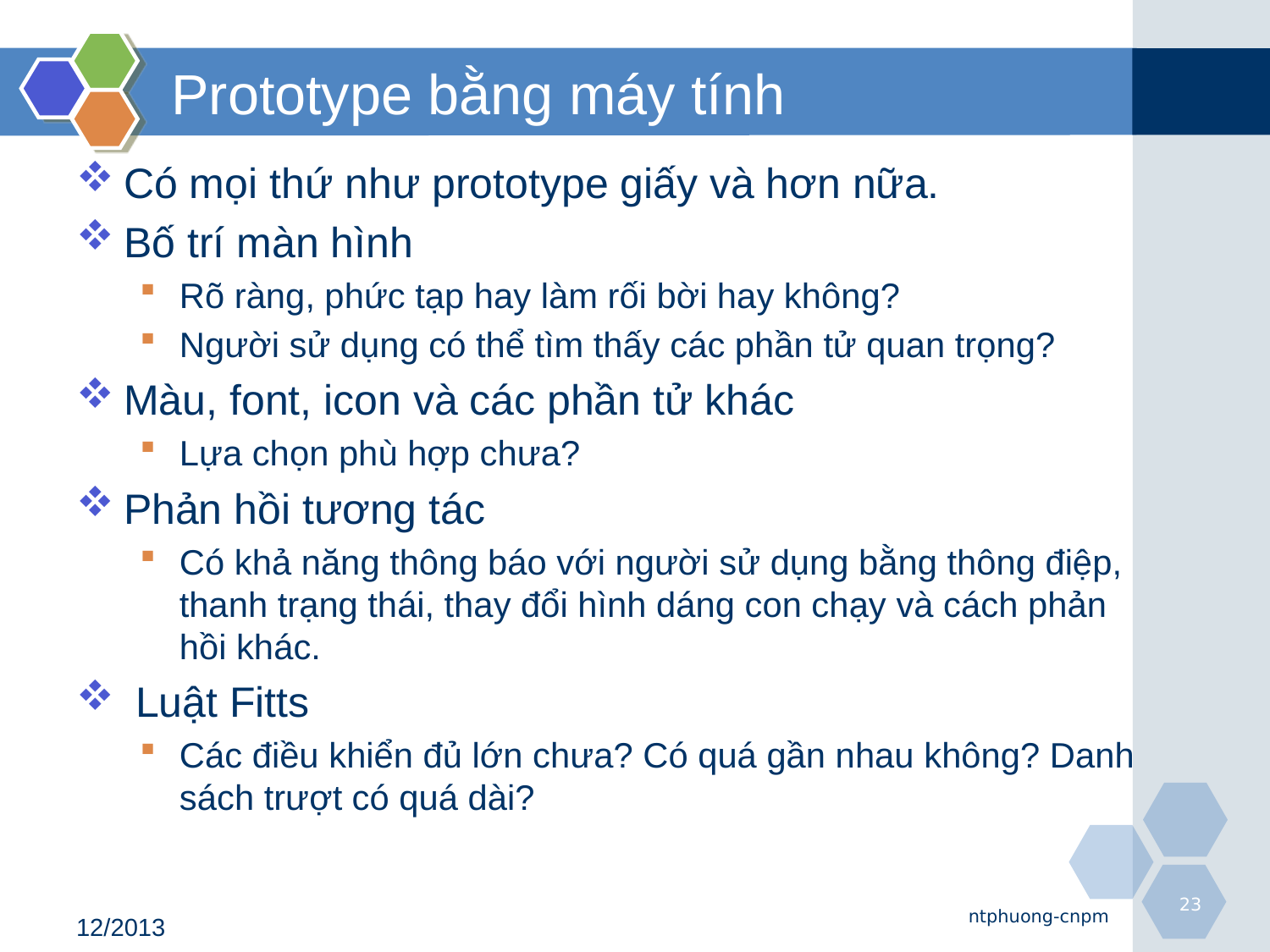

# Prototype bằng máy tính
Có mọi thứ như prototype giấy và hơn nữa.
Bố trí màn hình
Rõ ràng, phức tạp hay làm rối bời hay không?
Người sử dụng có thể tìm thấy các phần tử quan trọng?
Màu, font, icon và các phần tử khác
Lựa chọn phù hợp chưa?
Phản hồi tương tác
Có khả năng thông báo với người sử dụng bằng thông điệp,  thanh trạng thái, thay đổi hình dáng con chạy và cách phản hồi khác.
 Luật Fitts
Các điều khiển đủ lớn chưa? Có quá gần nhau không? Danh sách trượt có quá dài?
23
ntphuong-cnpm
12/2013